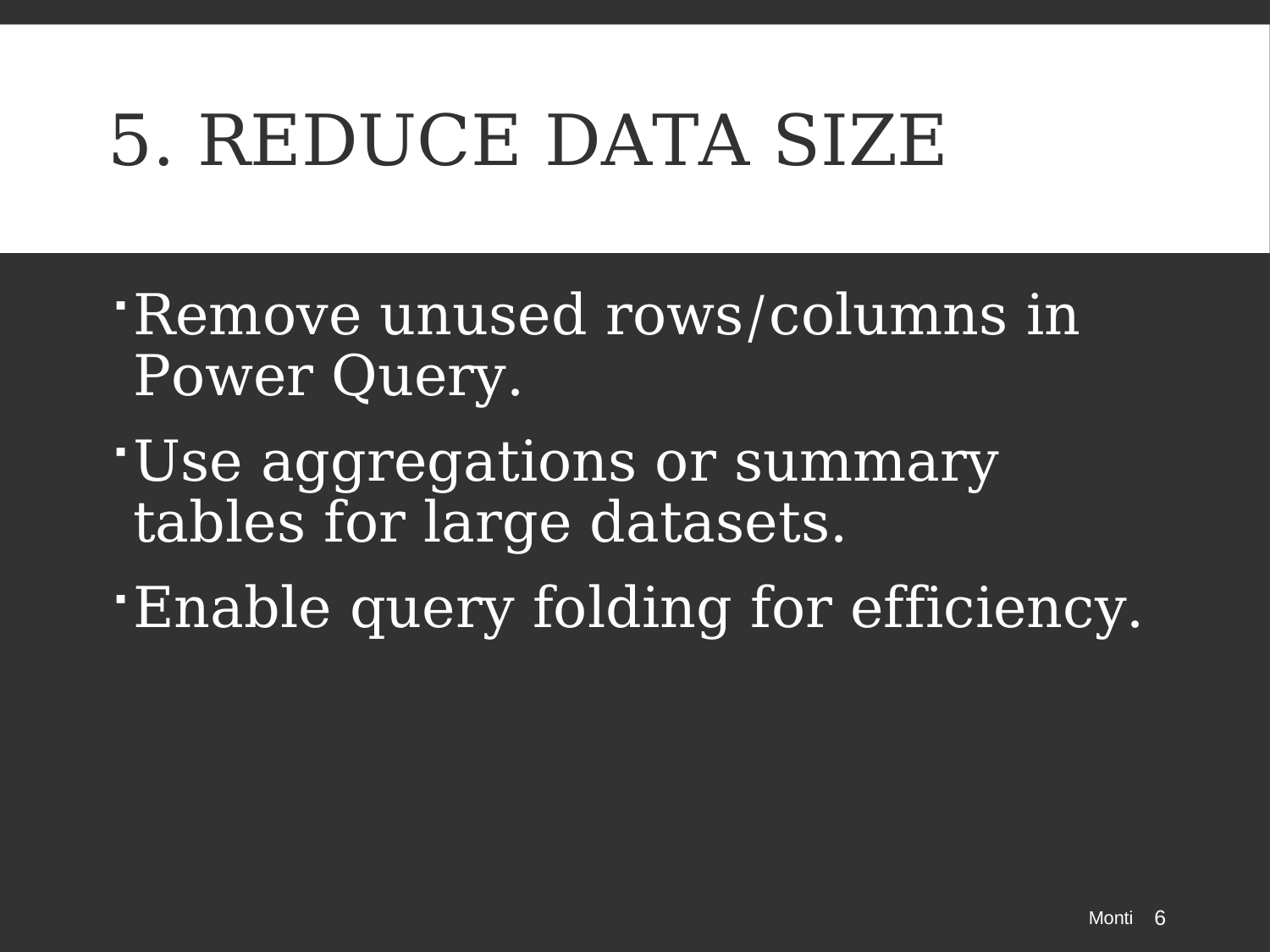

# 5. Reduce Data Size
Remove unused rows/columns in Power Query.
Use aggregations or summary tables for large datasets.
Enable query folding for efficiency.
Monti
6